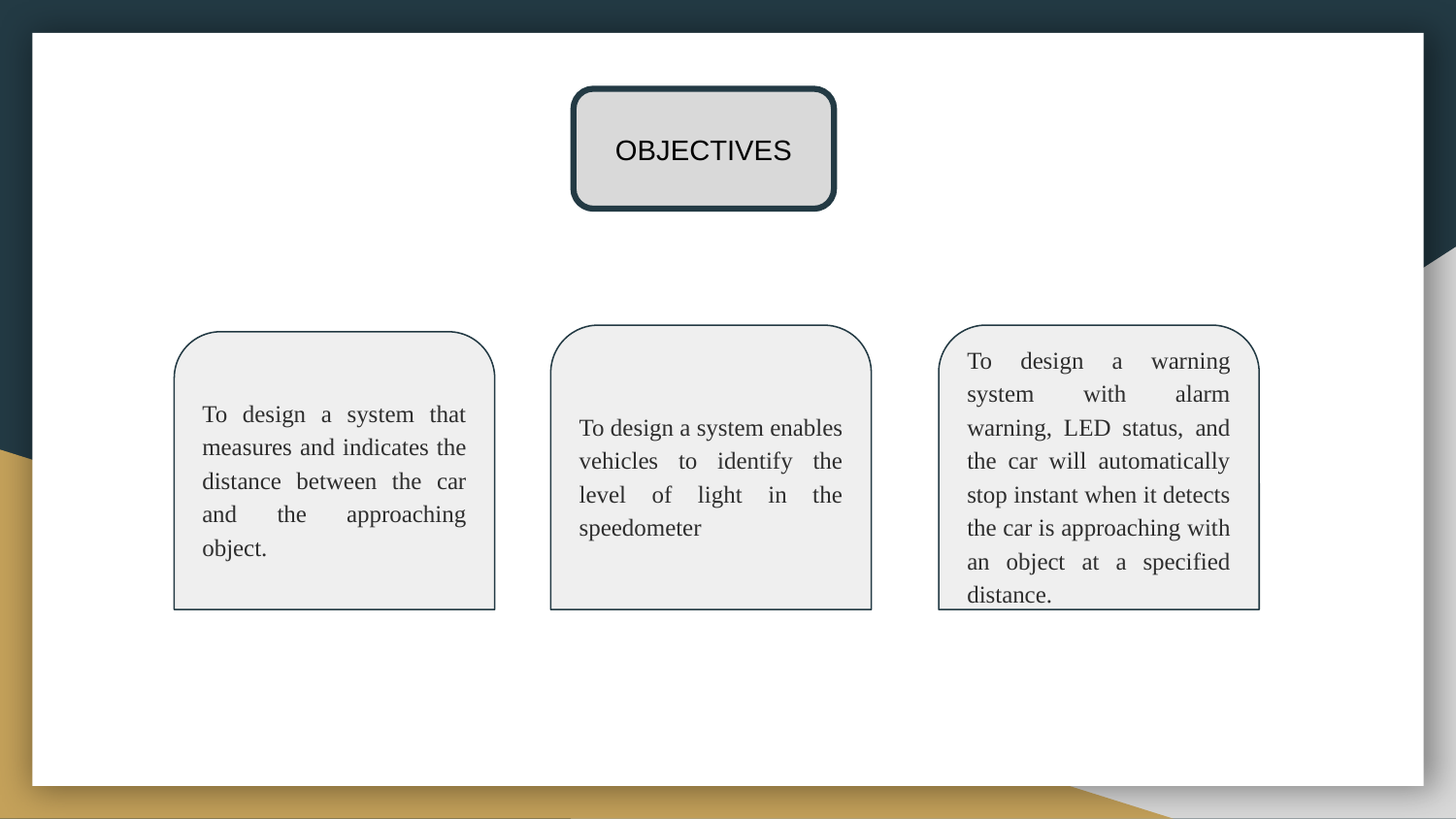

OBJECTIVES
To design a warning system with alarm warning, LED status, and the car will automatically stop instant when it detects the car is approaching with an object at a specified distance.
To design a system enables vehicles to identify the level of light in the speedometer
To design a system that measures and indicates the distance between the car and the approaching object.